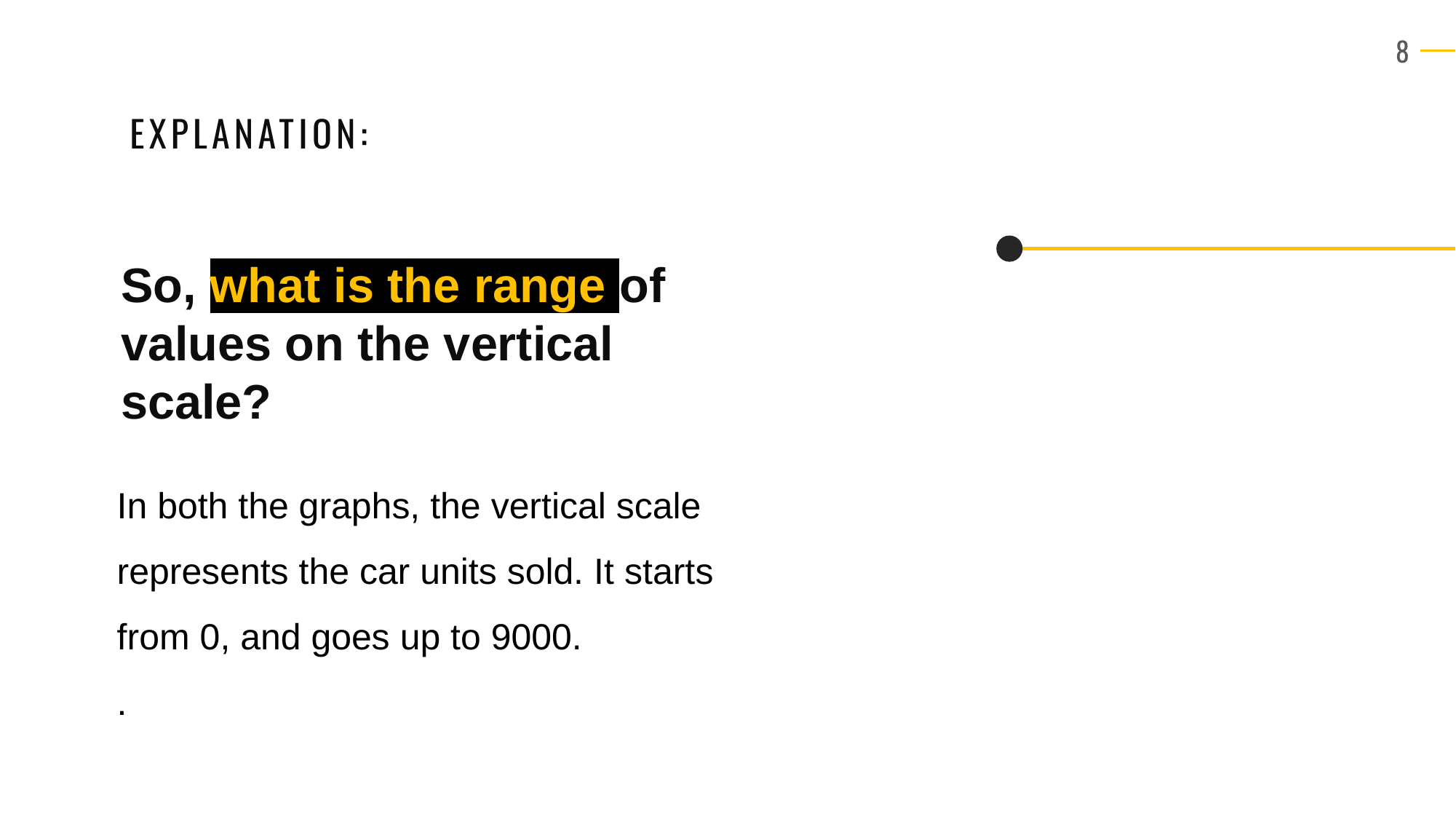

EXPLANATION:

So, what is the range of values on the vertical scale?
In both the graphs, the vertical scale represents the car units sold. It starts from 0, and goes up to 9000.
.